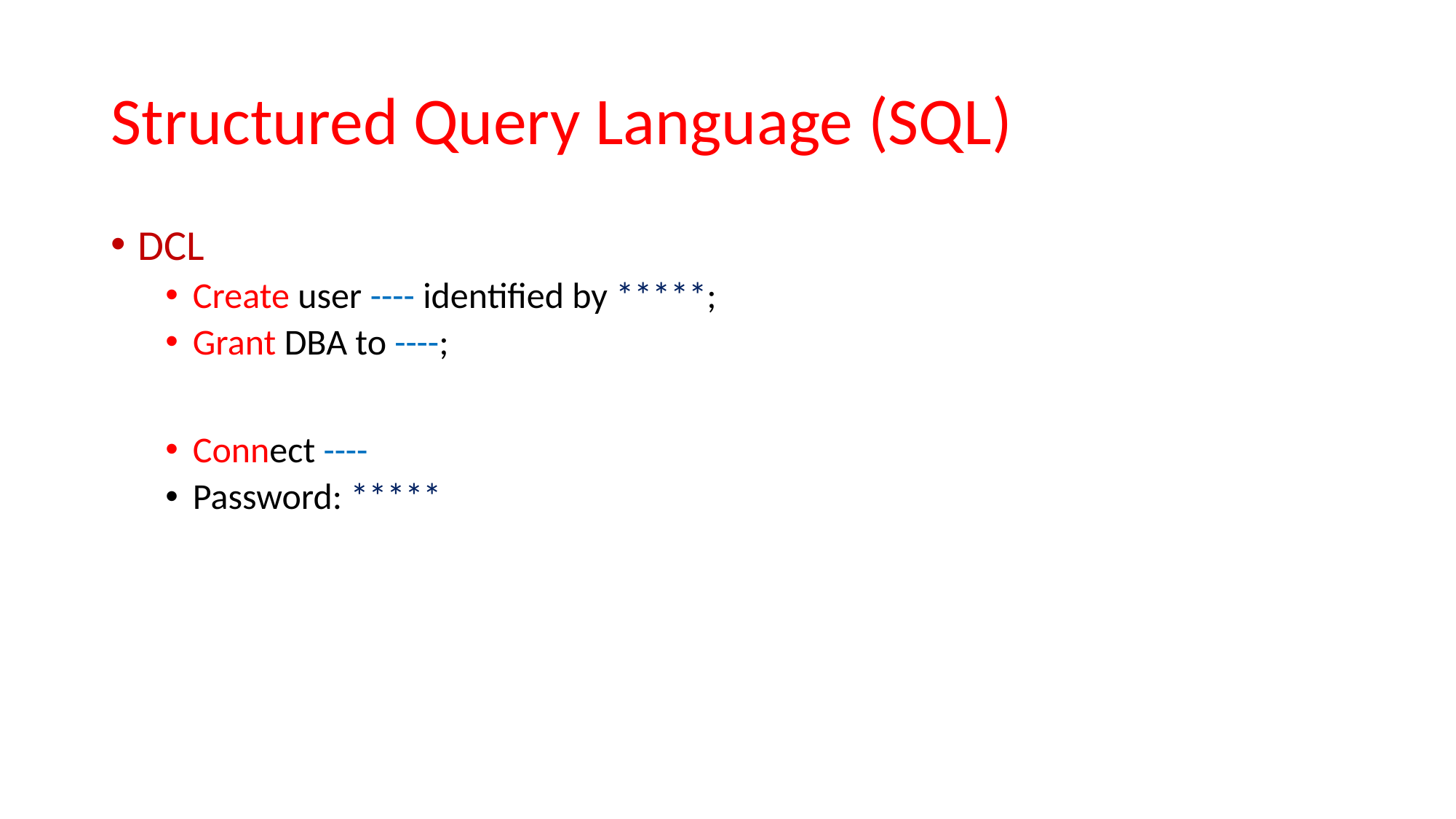

# Structured Query Language (SQL)
DCL
Create user ---- identified by *****;
Grant DBA to ----;

Connect ----
Password: *****